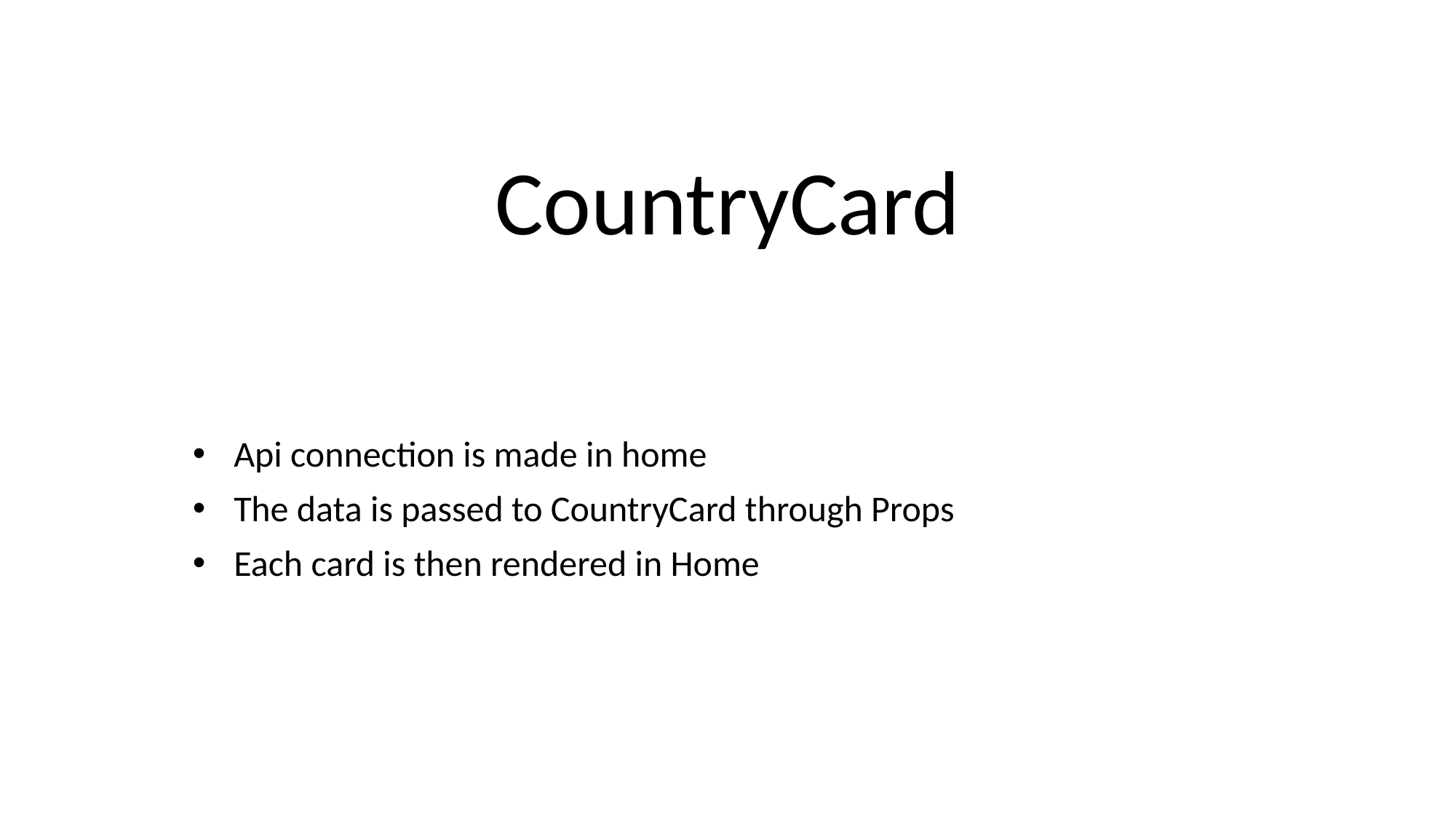

# CountryCard
Api connection is made in home
The data is passed to CountryCard through Props
Each card is then rendered in Home